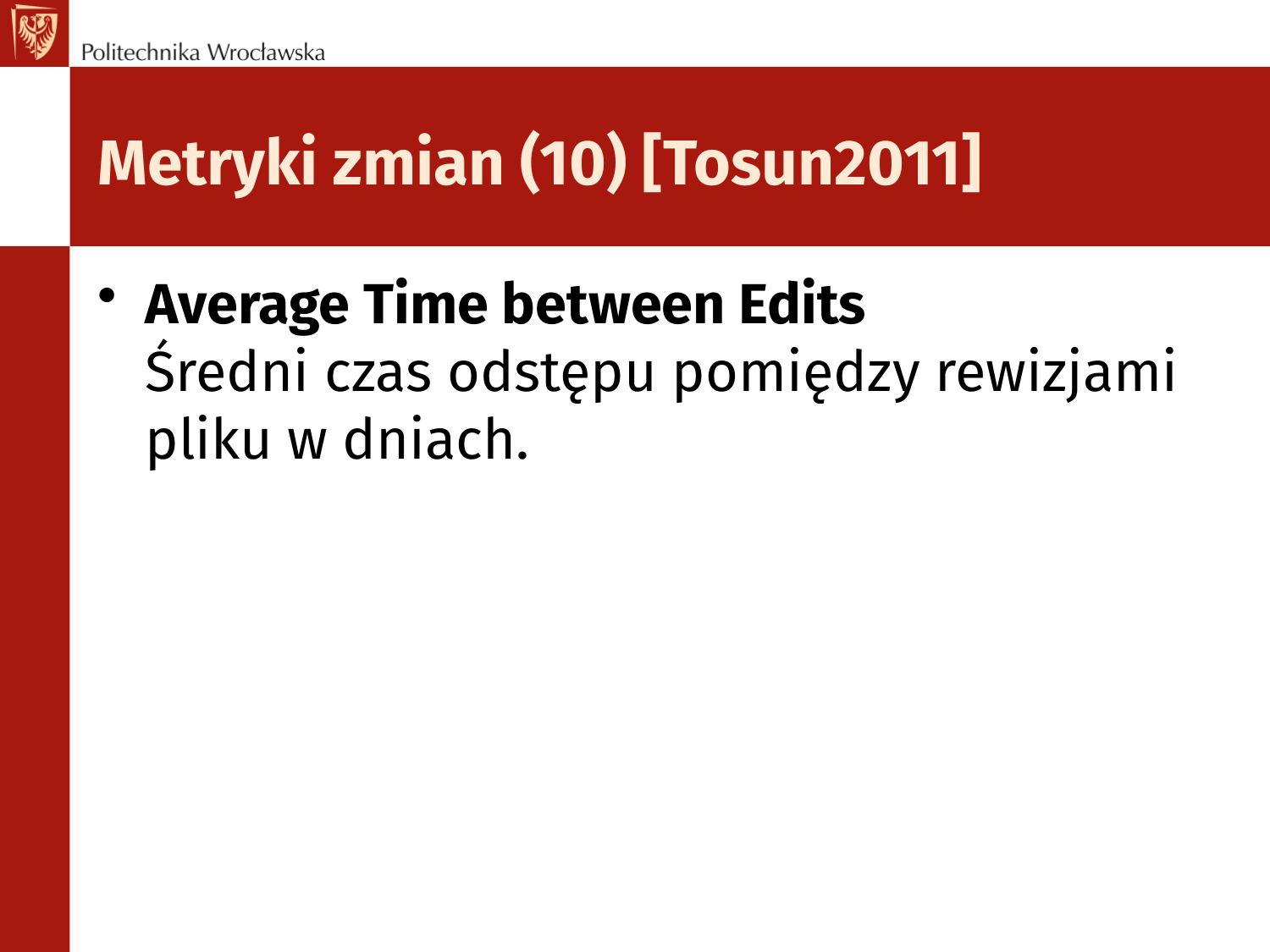

# Metryki zmian (10) [Tosun2011]
Average Time between Edits
Średni czas odstępu pomiędzy rewizjami pliku w dniach.